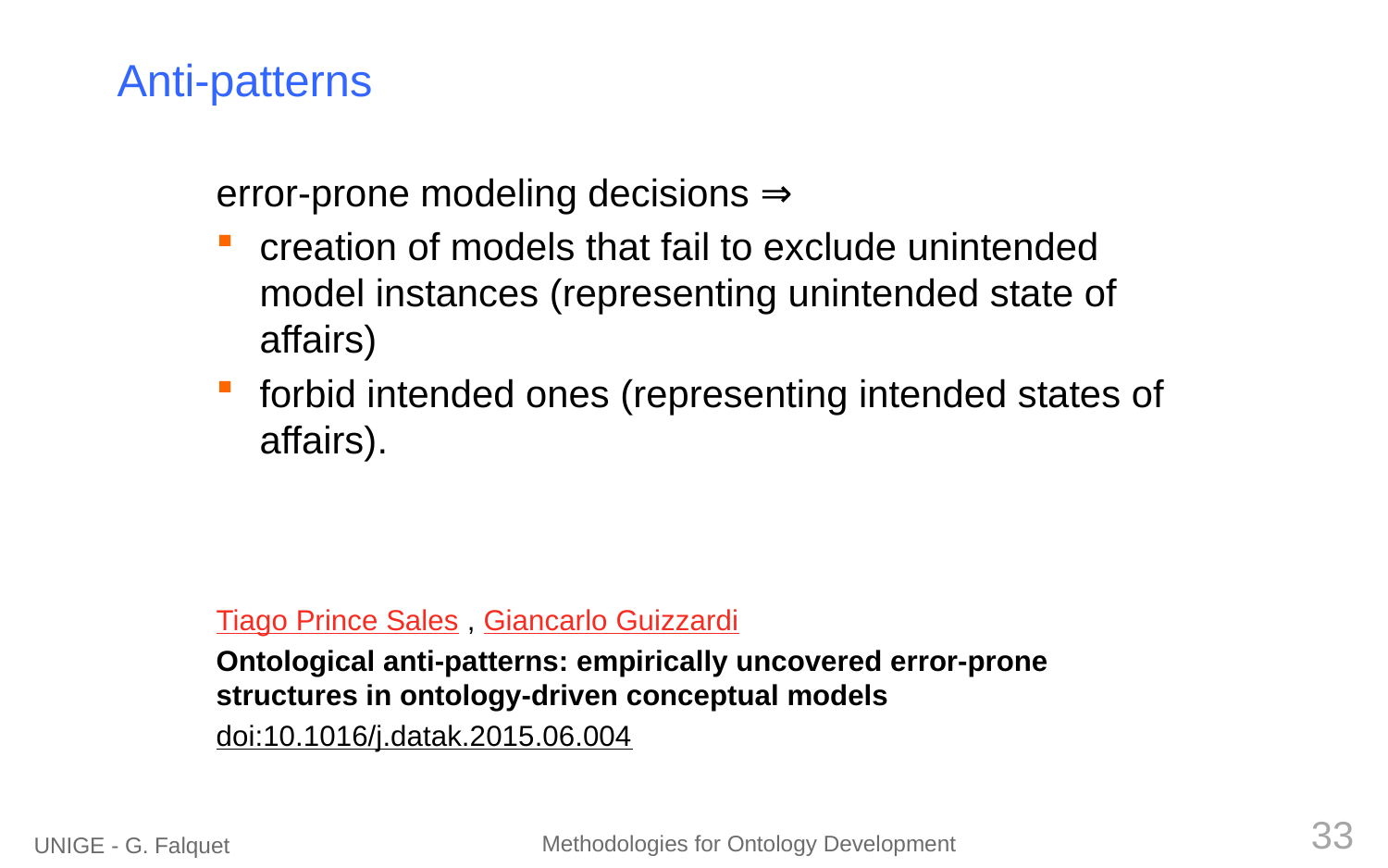

# Anti-patterns
error-prone modeling decisions ⇒
creation of models that fail to exclude unintended model instances (representing unintended state of affairs)
forbid intended ones (representing intended states of affairs).

Tiago Prince Sales , Giancarlo Guizzardi
Ontological anti-patterns: empirically uncovered error-prone structures in ontology-driven conceptual models
doi:10.1016/j.datak.2015.06.004
33
Methodologies for Ontology Development
UNIGE - G. Falquet